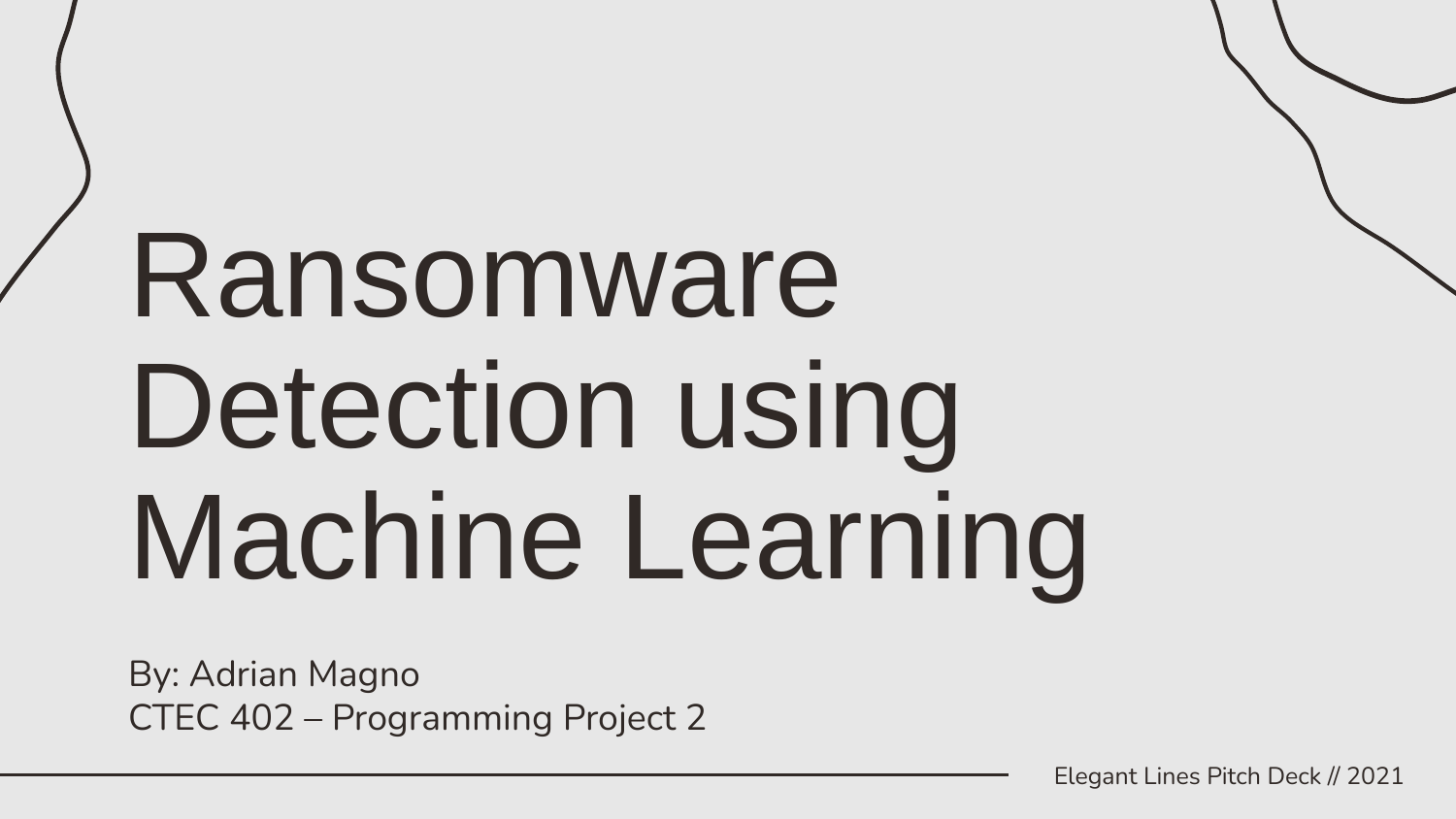

# Ransomware Detection using Machine Learning
By: Adrian Magno
CTEC 402 – Programming Project 2
Elegant Lines Pitch Deck // 2021